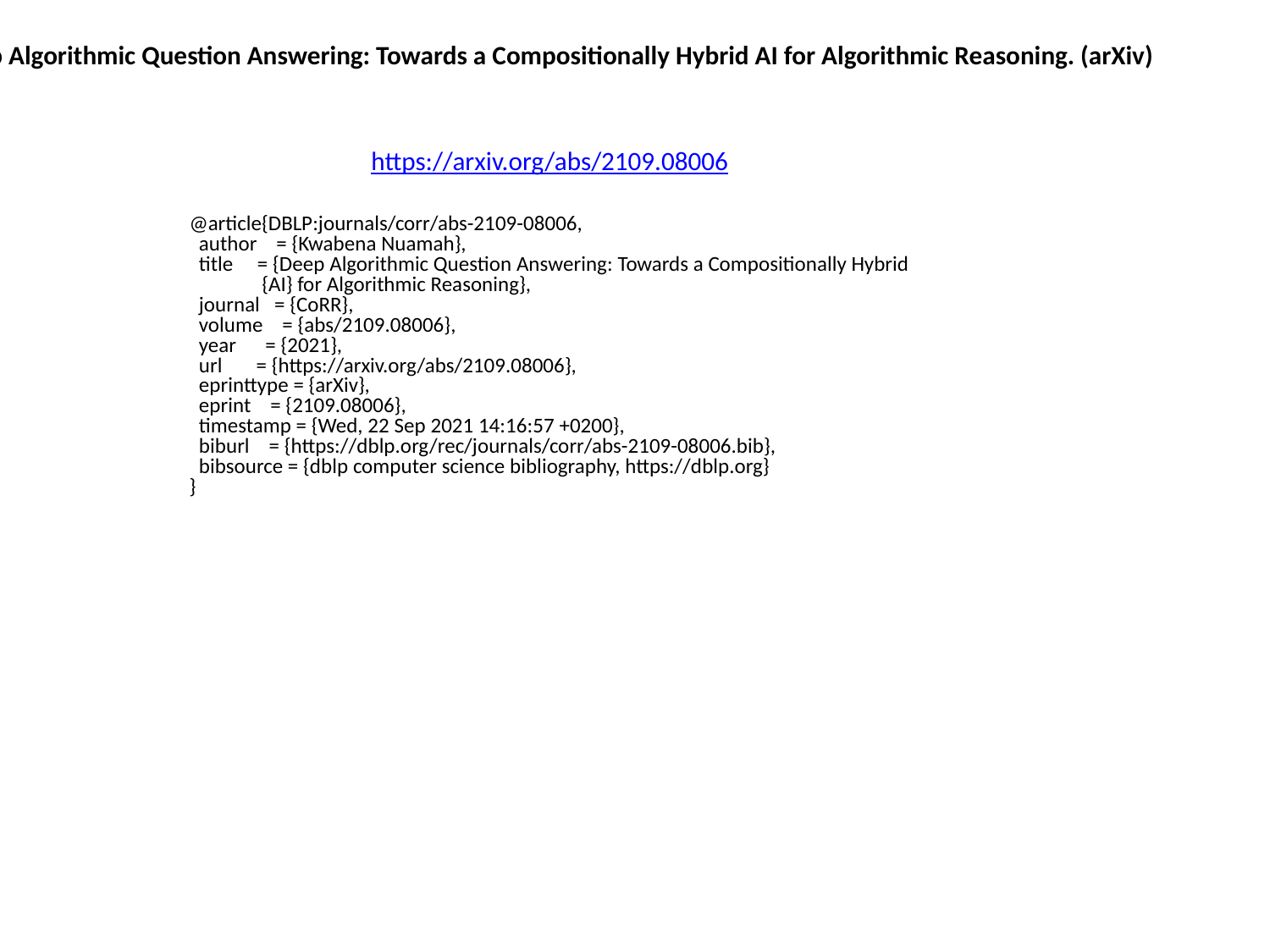

Deep Algorithmic Question Answering: Towards a Compositionally Hybrid AI for Algorithmic Reasoning. (arXiv)

https://arxiv.org/abs/2109.08006

@article{DBLP:journals/corr/abs-2109-08006,
  author    = {Kwabena Nuamah},
  title     = {Deep Algorithmic Question Answering: Towards a Compositionally Hybrid
               {AI} for Algorithmic Reasoning},
  journal   = {CoRR},
  volume    = {abs/2109.08006},
  year      = {2021},
  url       = {https://arxiv.org/abs/2109.08006},
  eprinttype = {arXiv},
  eprint    = {2109.08006},
  timestamp = {Wed, 22 Sep 2021 14:16:57 +0200},
  biburl    = {https://dblp.org/rec/journals/corr/abs-2109-08006.bib},
  bibsource = {dblp computer science bibliography, https://dblp.org}
}